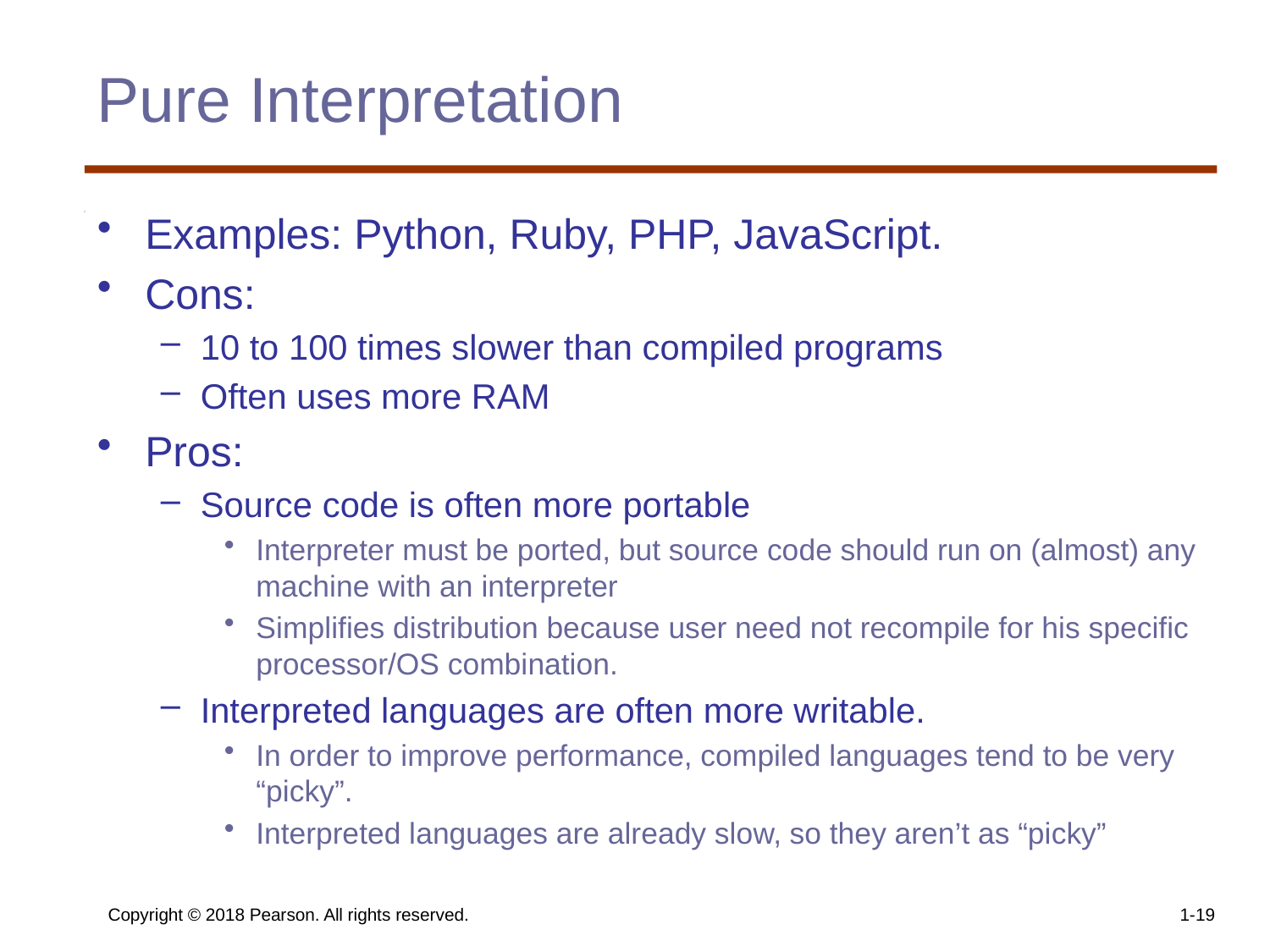

# Pure Interpretation
Examples: Python, Ruby, PHP, JavaScript.
Cons:
10 to 100 times slower than compiled programs
Often uses more RAM
Pros:
Source code is often more portable
Interpreter must be ported, but source code should run on (almost) any machine with an interpreter
Simplifies distribution because user need not recompile for his specific processor/OS combination.
Interpreted languages are often more writable.
In order to improve performance, compiled languages tend to be very “picky”.
Interpreted languages are already slow, so they aren’t as “picky”

Copyright © 2018 Pearson. All rights reserved.
1-19